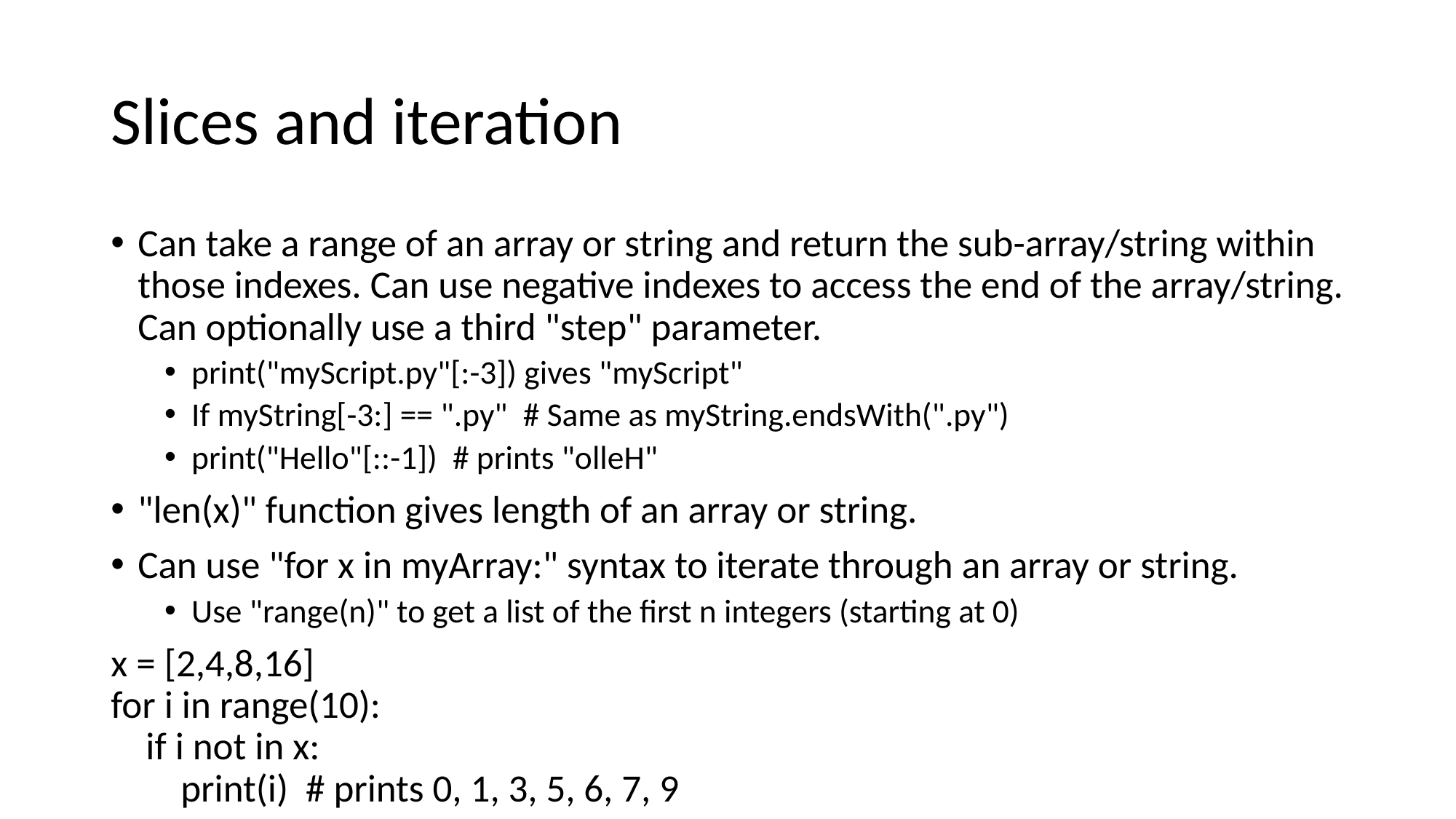

# Slices and iteration
Can take a range of an array or string and return the sub-array/string within those indexes. Can use negative indexes to access the end of the array/string. Can optionally use a third "step" parameter.
print("myScript.py"[:-3]) gives "myScript"
If myString[-3:] == ".py"  # Same as myString.endsWith(".py")
print("Hello"[::-1])  # prints "olleH"
"len(x)" function gives length of an array or string.
Can use "for x in myArray:" syntax to iterate through an array or string.
Use "range(n)" to get a list of the first n integers (starting at 0)
x = [2,4,8,16]
for i in range(10):
    if i not in x:
        print(i)  # prints 0, 1, 3, 5, 6, 7, 9